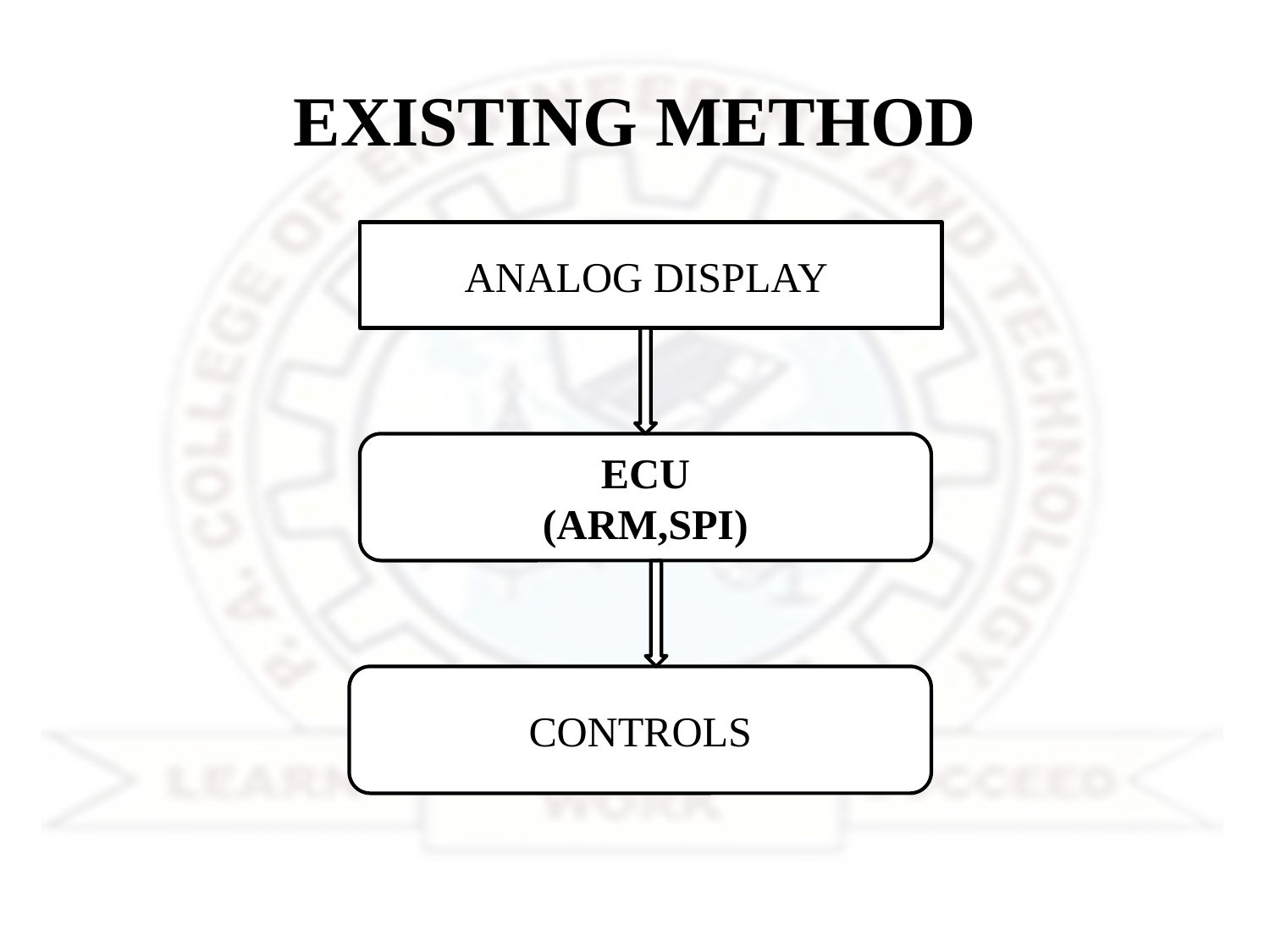

# EXISTING METHOD
ANALOG DISPLAY

ECU
(ARM,SPI)

CONTROLS